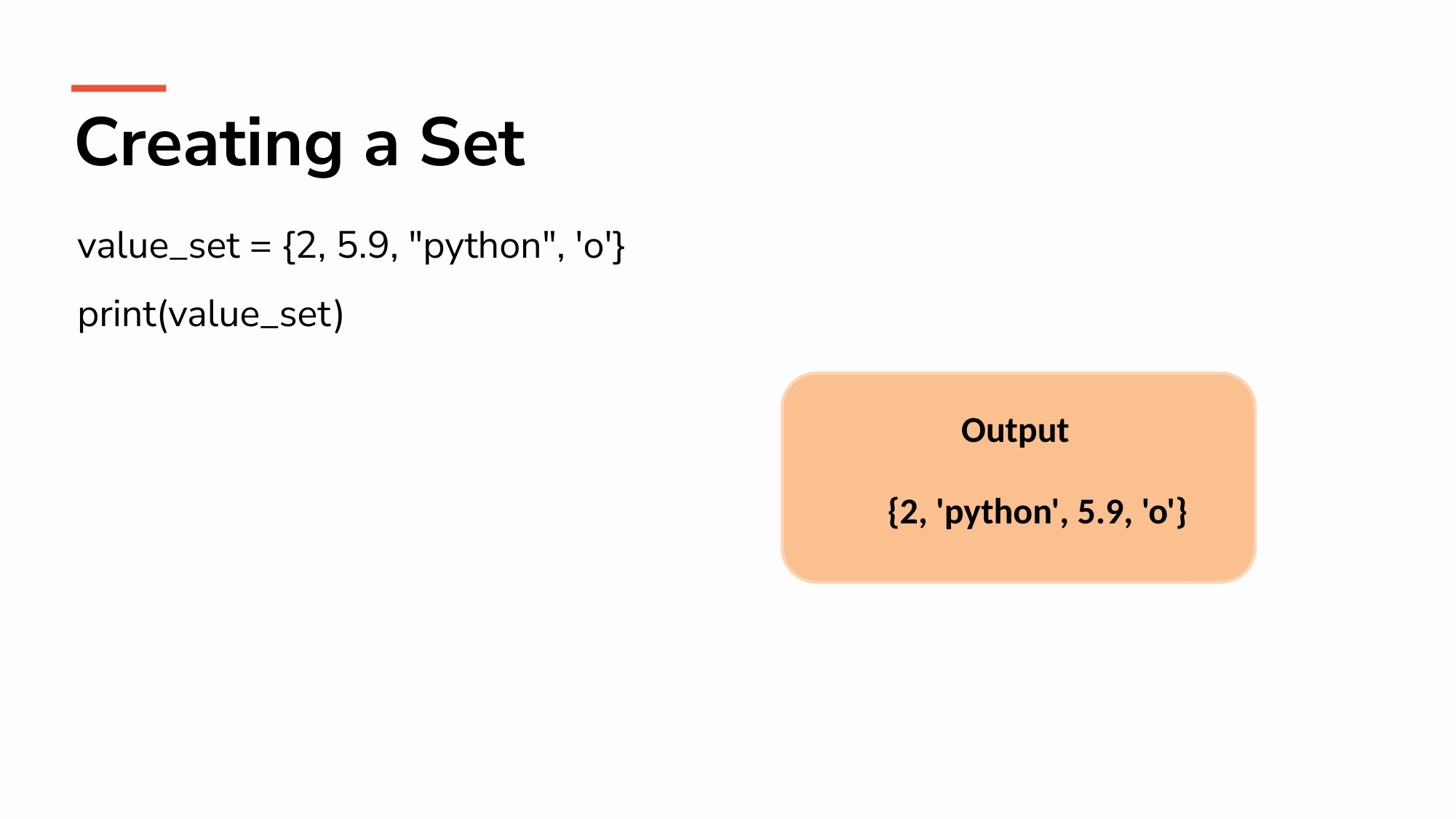

Creating a Set
value_set = {2, 5.9, "python", 'o'}
print(value_set)

Output
{2, 'python', 5.9, 'o'}